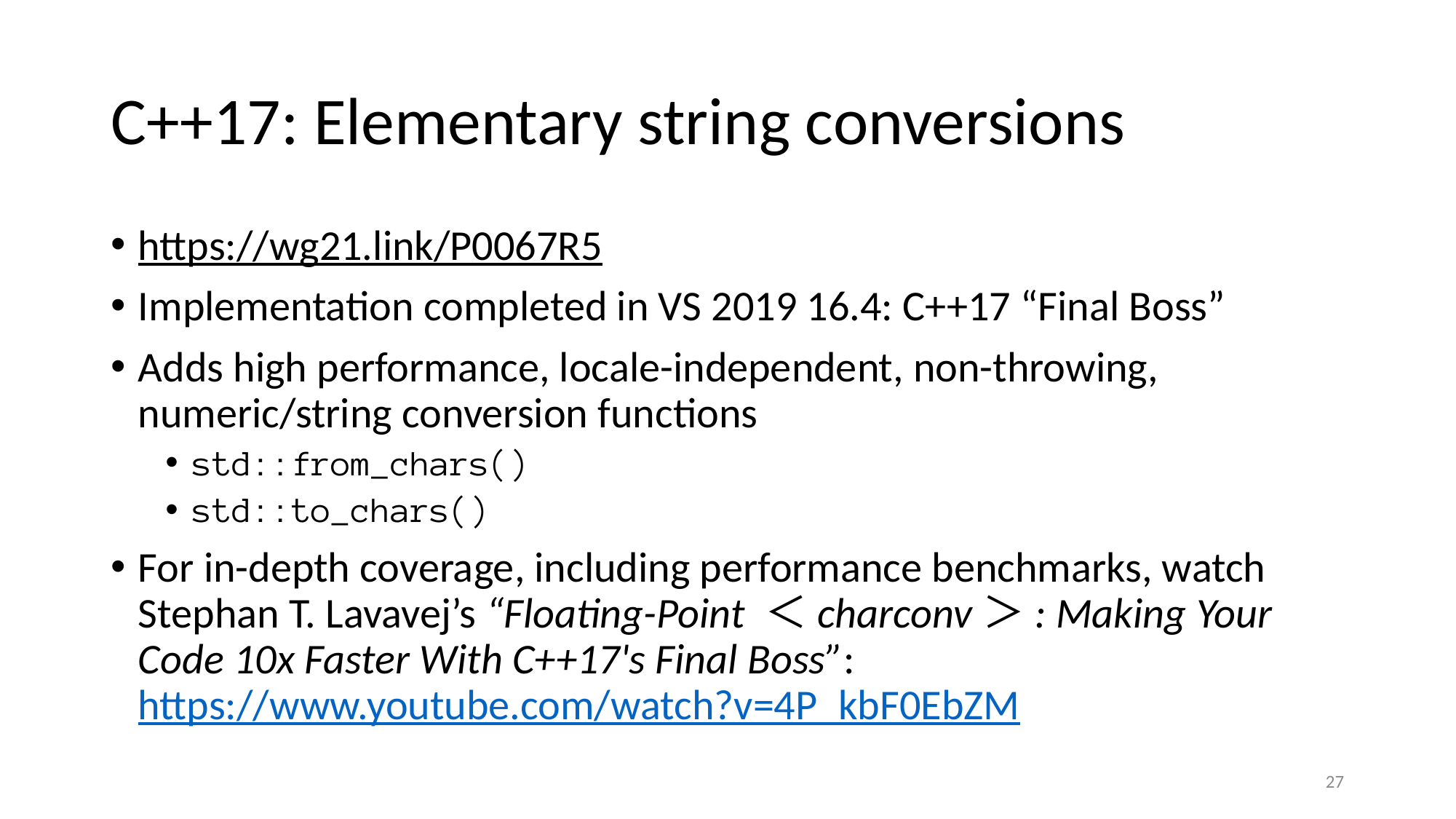

# C++17: Elementary string conversions
https://wg21.link/P0067R5
Implementation completed in VS 2019 16.4: C++17 “Final Boss”
Adds high performance, locale-independent, non-throwing, numeric/string conversion functions
std::from_chars()
std::to_chars()
For in-depth coverage, including performance benchmarks, watch Stephan T. Lavavej’s “Floating-Point ＜charconv＞: Making Your Code 10x Faster With C++17's Final Boss”:  https://www.youtube.com/watch?v=4P_kbF0EbZM

27